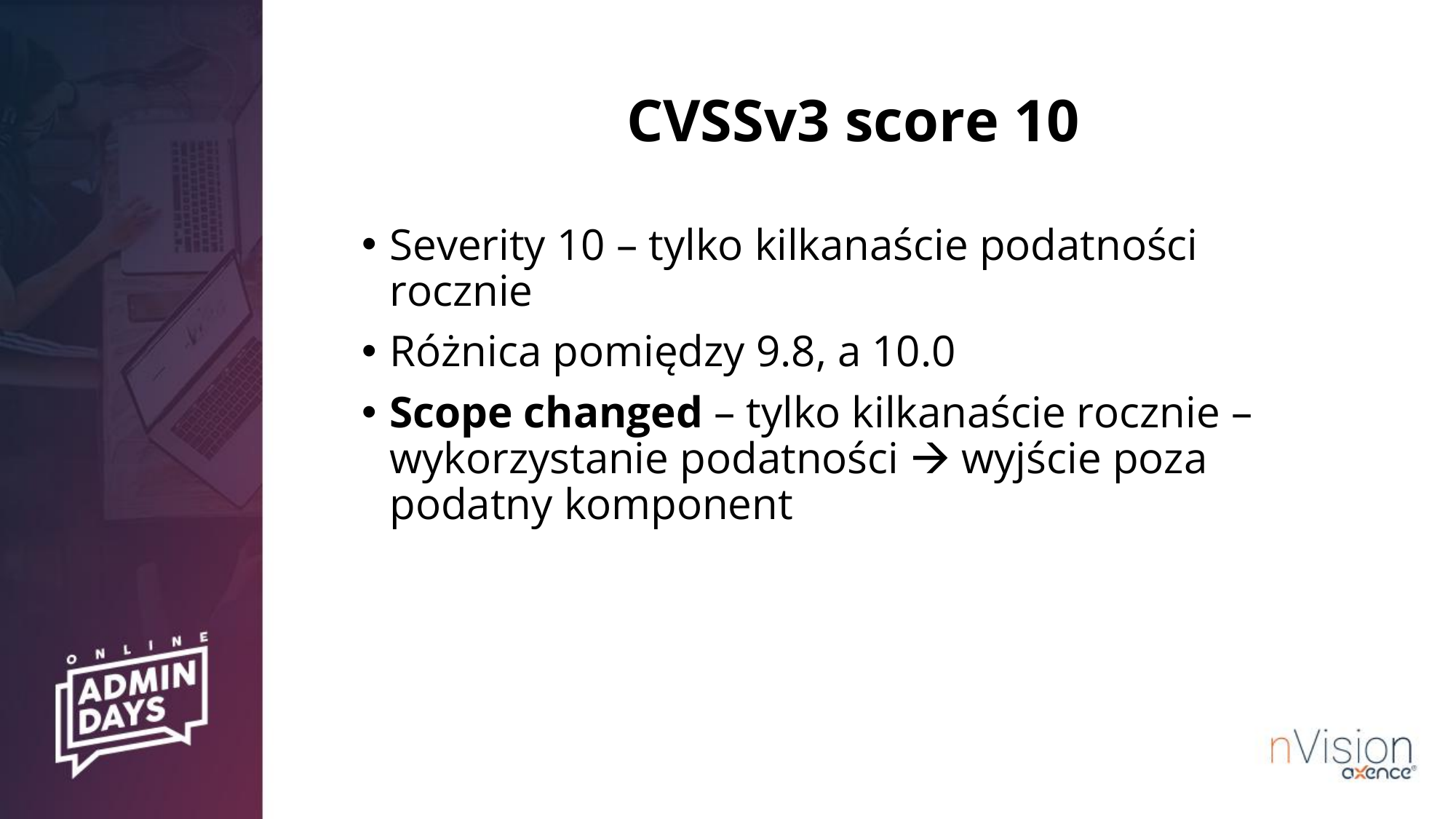

# CVSSv3 score 10
Severity 10 – tylko kilkanaście podatności rocznie
Różnica pomiędzy 9.8, a 10.0
Scope changed – tylko kilkanaście rocznie – wykorzystanie podatności 🡪 wyjście poza podatny komponent